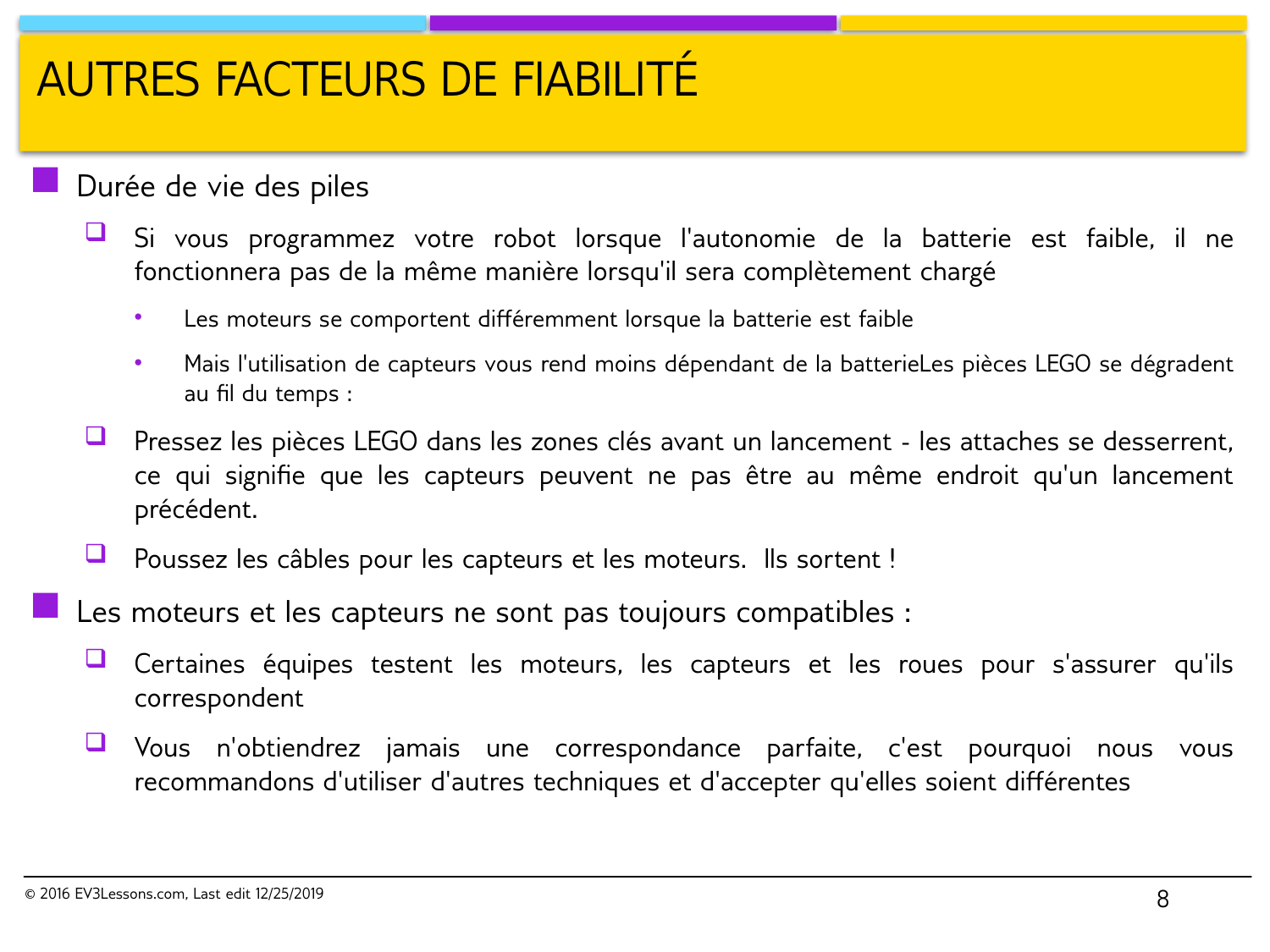

# Autres facteurs de fiabilité
Durée de vie des piles
Si vous programmez votre robot lorsque l'autonomie de la batterie est faible, il ne fonctionnera pas de la même manière lorsqu'il sera complètement chargé
Les moteurs se comportent différemment lorsque la batterie est faible
Mais l'utilisation de capteurs vous rend moins dépendant de la batterieLes pièces LEGO se dégradent au fil du temps :
Pressez les pièces LEGO dans les zones clés avant un lancement - les attaches se desserrent, ce qui signifie que les capteurs peuvent ne pas être au même endroit qu'un lancement précédent.
Poussez les câbles pour les capteurs et les moteurs.  Ils sortent !
Les moteurs et les capteurs ne sont pas toujours compatibles :
Certaines équipes testent les moteurs, les capteurs et les roues pour s'assurer qu'ils correspondent
Vous n'obtiendrez jamais une correspondance parfaite, c'est pourquoi nous vous recommandons d'utiliser d'autres techniques et d'accepter qu'elles soient différentes
8
© 2016 EV3Lessons.com, Last edit 12/25/2019